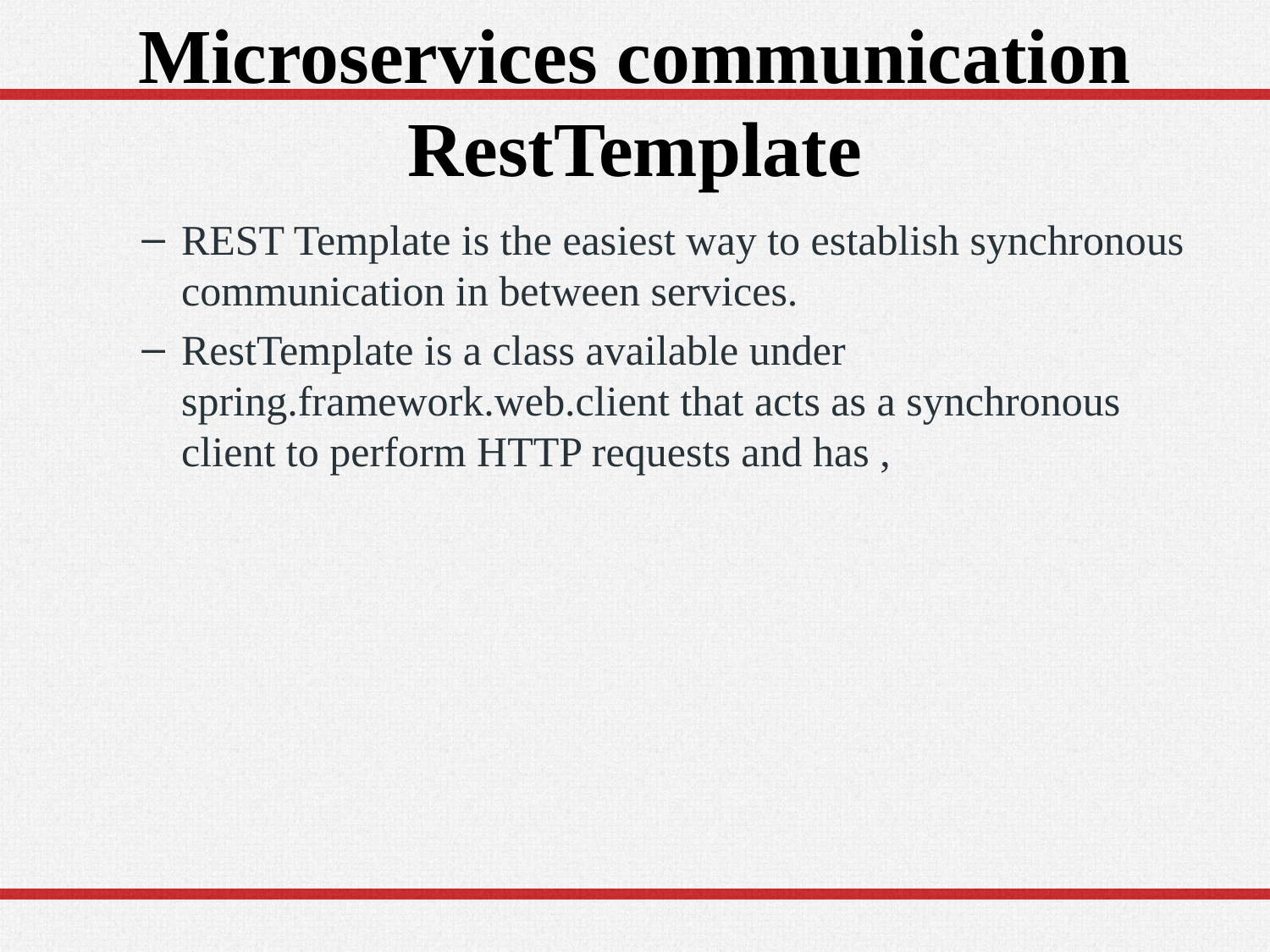

# Microservices communication RestTemplate
REST Template is the easiest way to establish synchronous communication in between services.
RestTemplate is a class available under spring.framework.web.client that acts as a synchronous client to perform HTTP requests and has ,
45